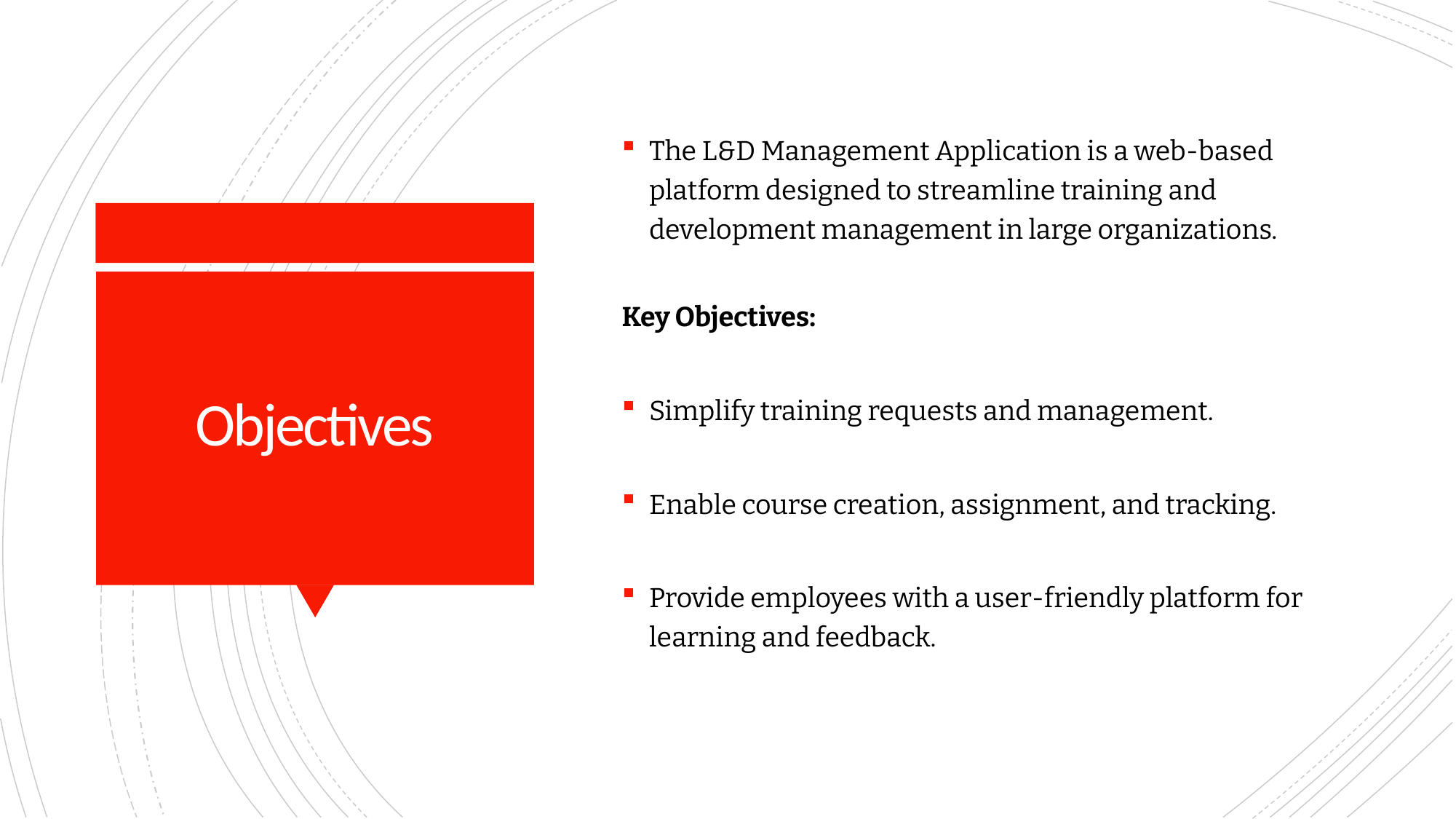

The L&D Management Application is a web-based platform designed to streamline training and development management in large organizations.
Key Objectives:
Simplify training requests and management.
Enable course creation, assignment, and tracking.
Provide employees with a user-friendly platform for learning and feedback.
# Objectives